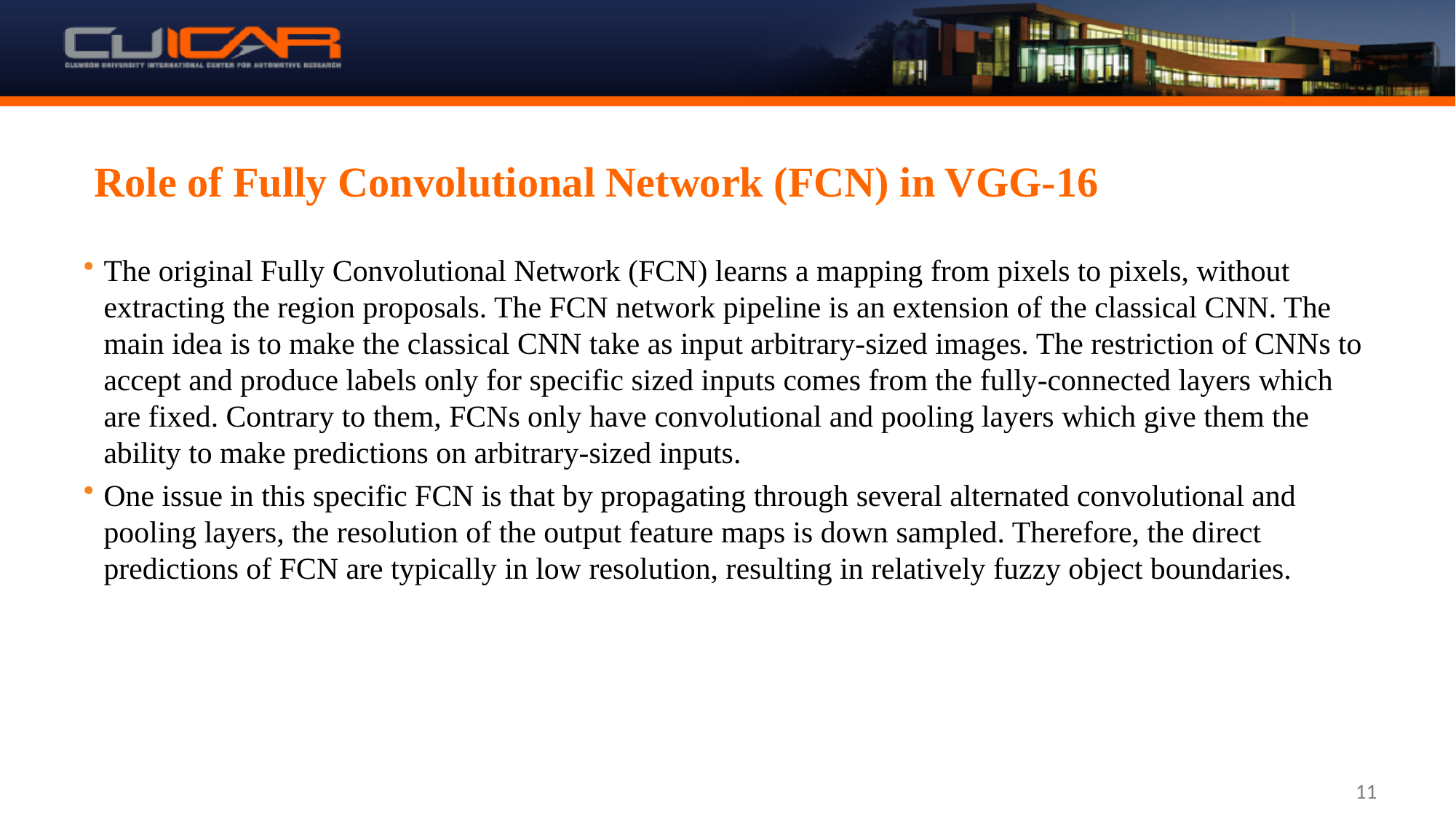

# Role of Fully Convolutional Network (FCN) in VGG-16
The original Fully Convolutional Network (FCN) learns a mapping from pixels to pixels, without extracting the region proposals. The FCN network pipeline is an extension of the classical CNN. The main idea is to make the classical CNN take as input arbitrary-sized images. The restriction of CNNs to accept and produce labels only for specific sized inputs comes from the fully-connected layers which are fixed. Contrary to them, FCNs only have convolutional and pooling layers which give them the ability to make predictions on arbitrary-sized inputs.
One issue in this specific FCN is that by propagating through several alternated convolutional and pooling layers, the resolution of the output feature maps is down sampled. Therefore, the direct predictions of FCN are typically in low resolution, resulting in relatively fuzzy object boundaries.